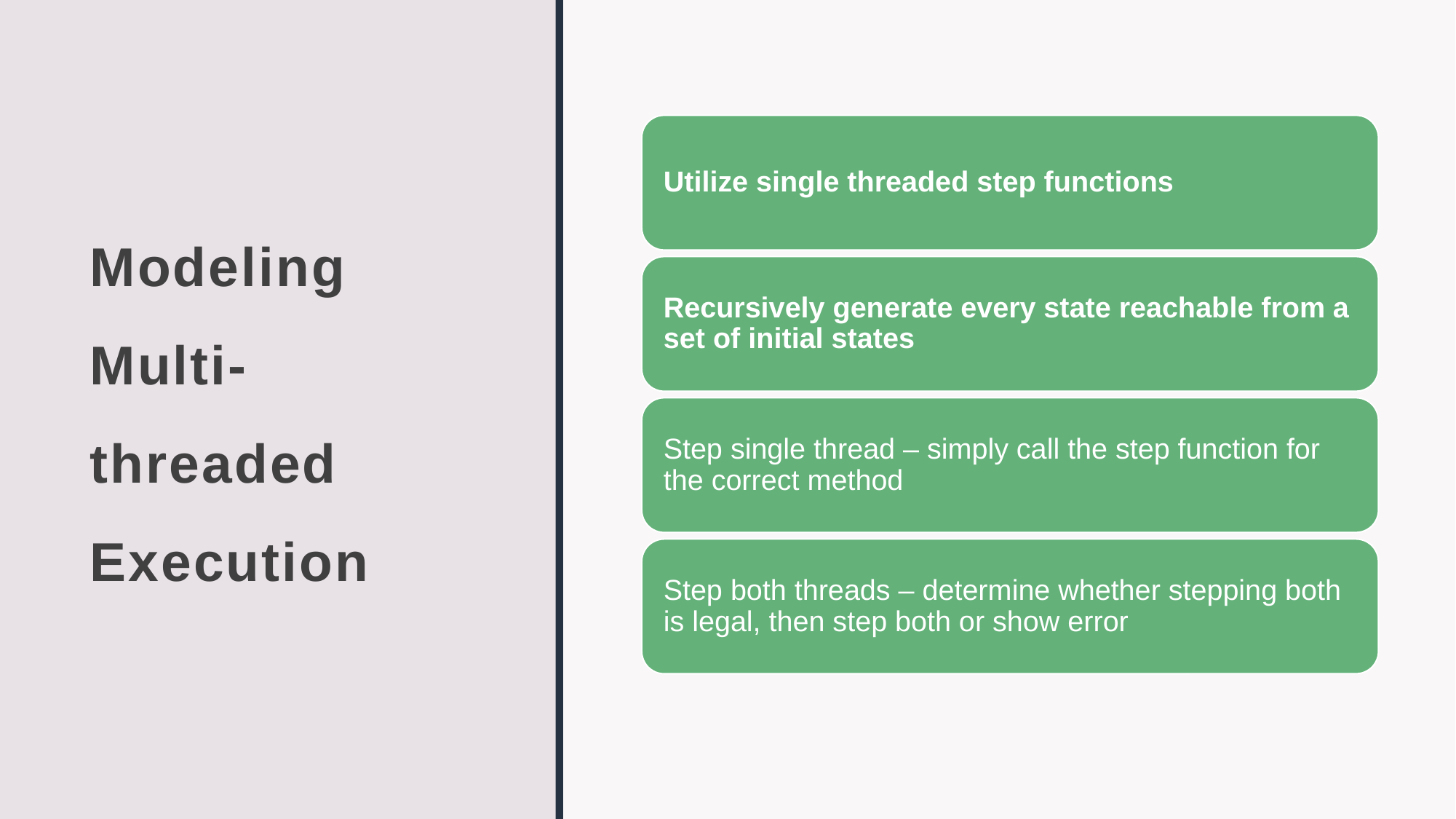

# Modeling Multi-threaded Execution
Utilize single threaded step functions
Recursively generate every state reachable from a set of initial states
Step single thread – simply call the step function for the correct method
Step both threads – determine whether stepping both is legal, then step both or show error